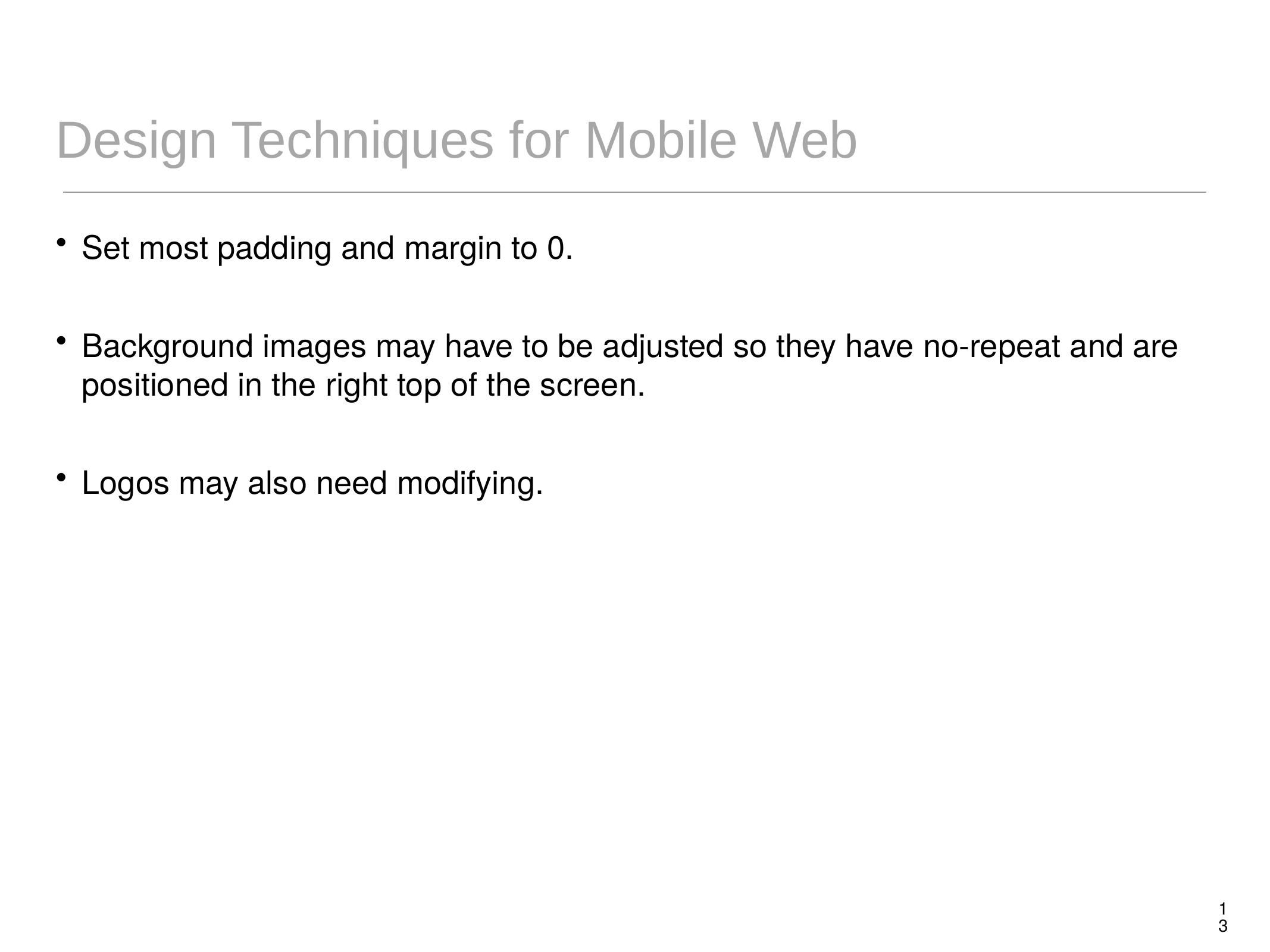

# Design Techniques for Mobile Web
Set most padding and margin to 0.
Background images may have to be adjusted so they have no-repeat and are positioned in the right top of the screen.
Logos may also need modifying.

13